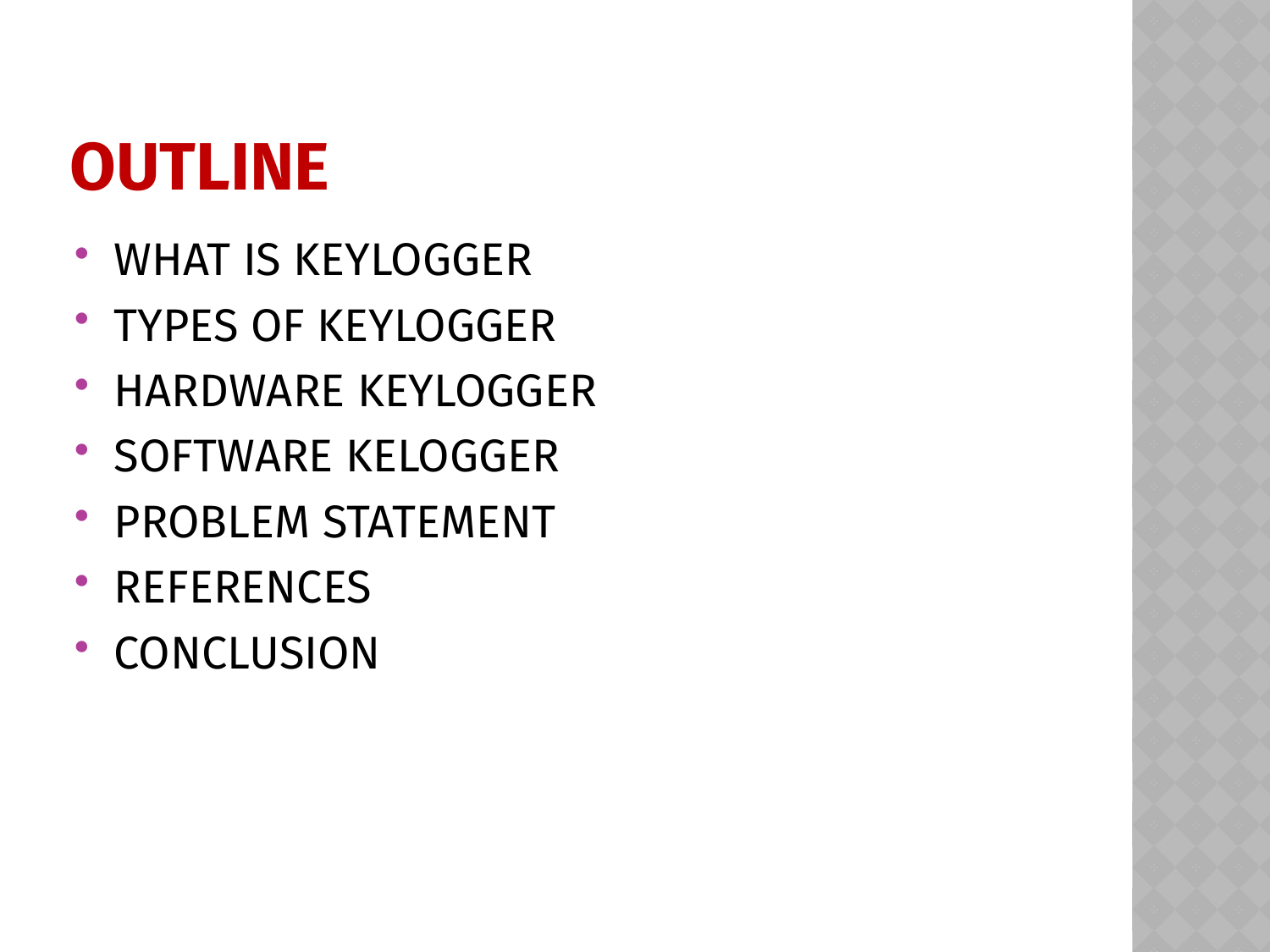

# OUTLINE
WHAT IS KEYLOGGER
TYPES OF KEYLOGGER
HARDWARE KEYLOGGER
SOFTWARE KELOGGER
PROBLEM STATEMENT
REFERENCES
CONCLUSION